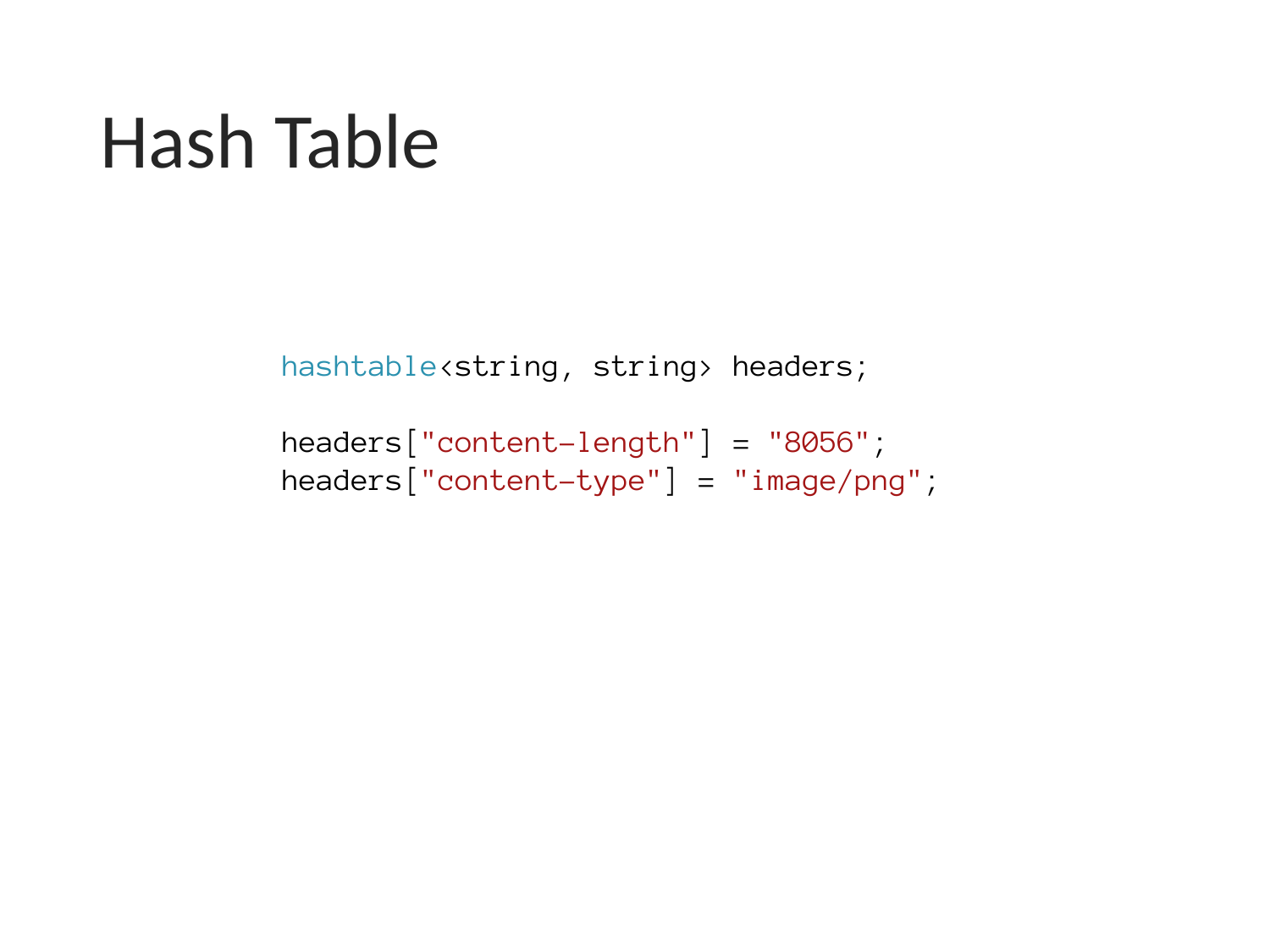

# Hash Table
hashtable<string, string> headers;

headers["content-length"] = "8056";
headers["content-type"] = "image/png";